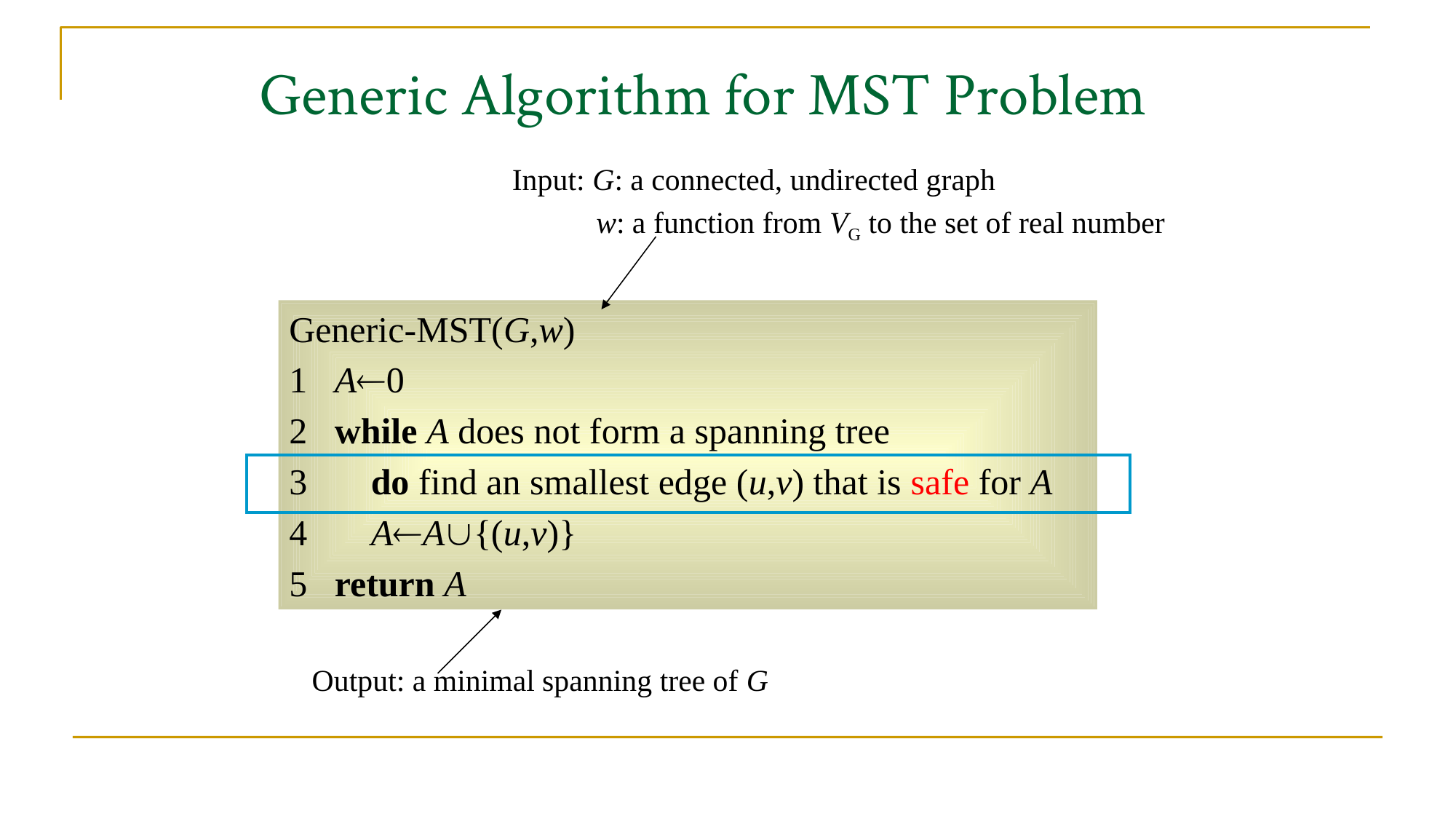

# Generic Algorithm for MST Problem
Input: G: a connected, undirected graph
           w: a function from VG to the set of real number

Generic-MST(G,w)
1   A←0
2   while A does not form a spanning tree
3       do find an smallest edge (u,v) that is safe for A
4       A←A∪{(u,v)}
5   return A

Output: a minimal spanning tree of G